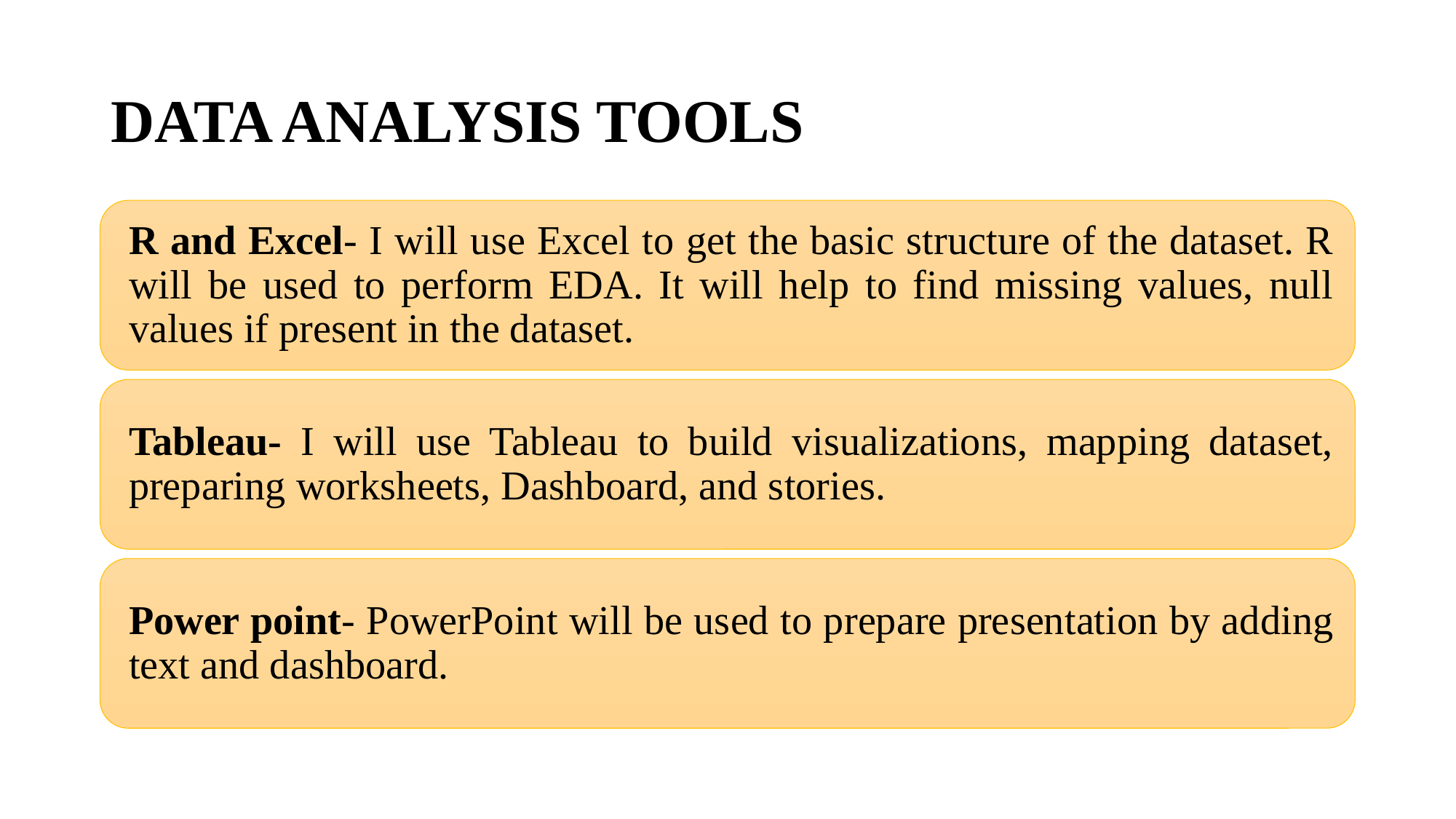

# DATA ANALYSIS TOOLS
R and Excel- I will use Excel to get the basic structure of the dataset. R will be used to perform EDA. It will help to find missing values, null values if present in the dataset.
Tableau- I will use Tableau to build visualizations, mapping dataset, preparing worksheets, Dashboard, and stories.
Power point- PowerPoint will be used to prepare presentation by adding text and dashboard.